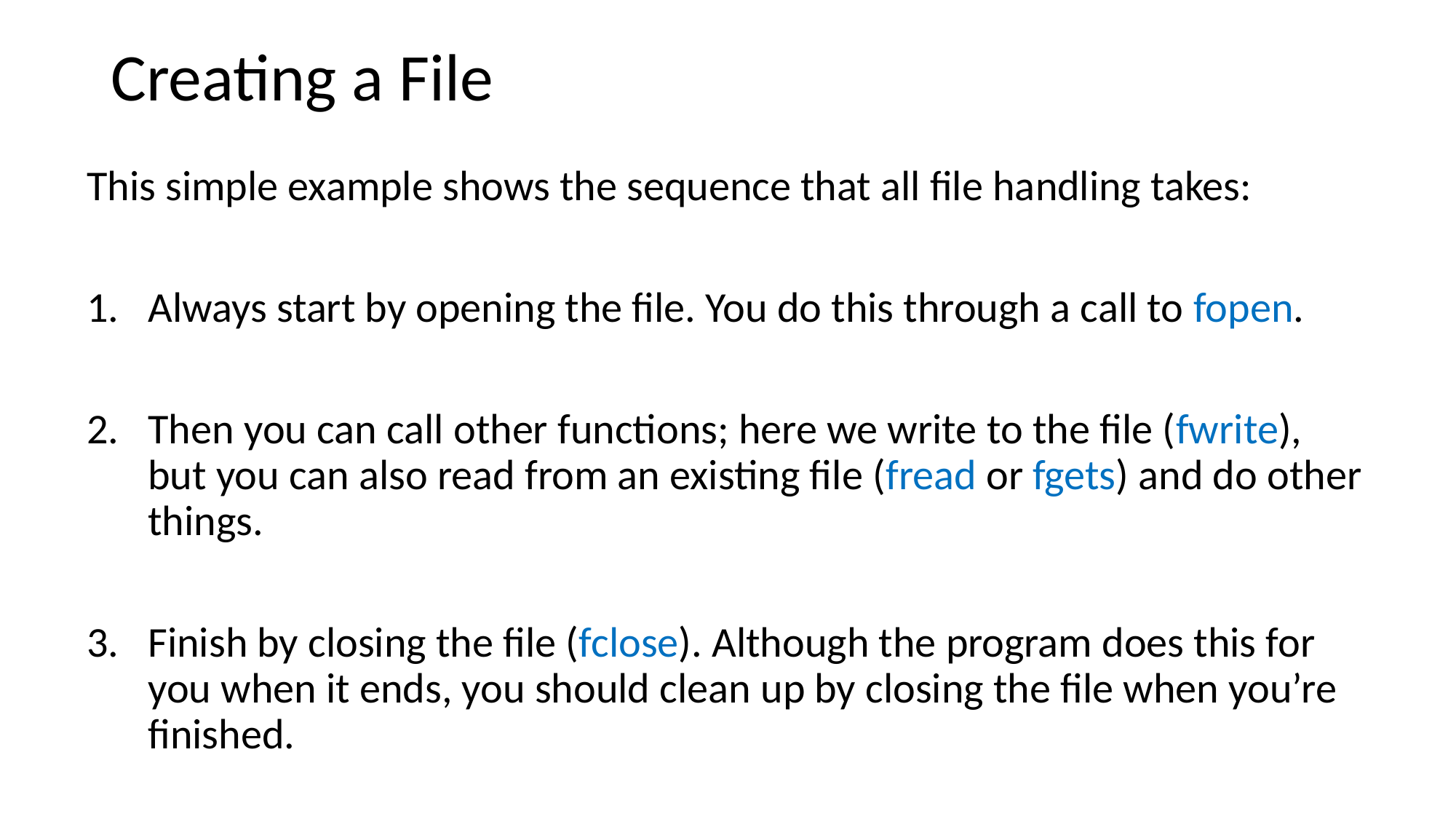

# Creating a File
This simple example shows the sequence that all file handling takes:

Always start by opening the file. You do this through a call to fopen.

Then you can call other functions; here we write to the file (fwrite), but you can also read from an existing file (fread or fgets) and do other things.

Finish by closing the file (fclose). Although the program does this for you when it ends, you should clean up by closing the file when you’re finished.